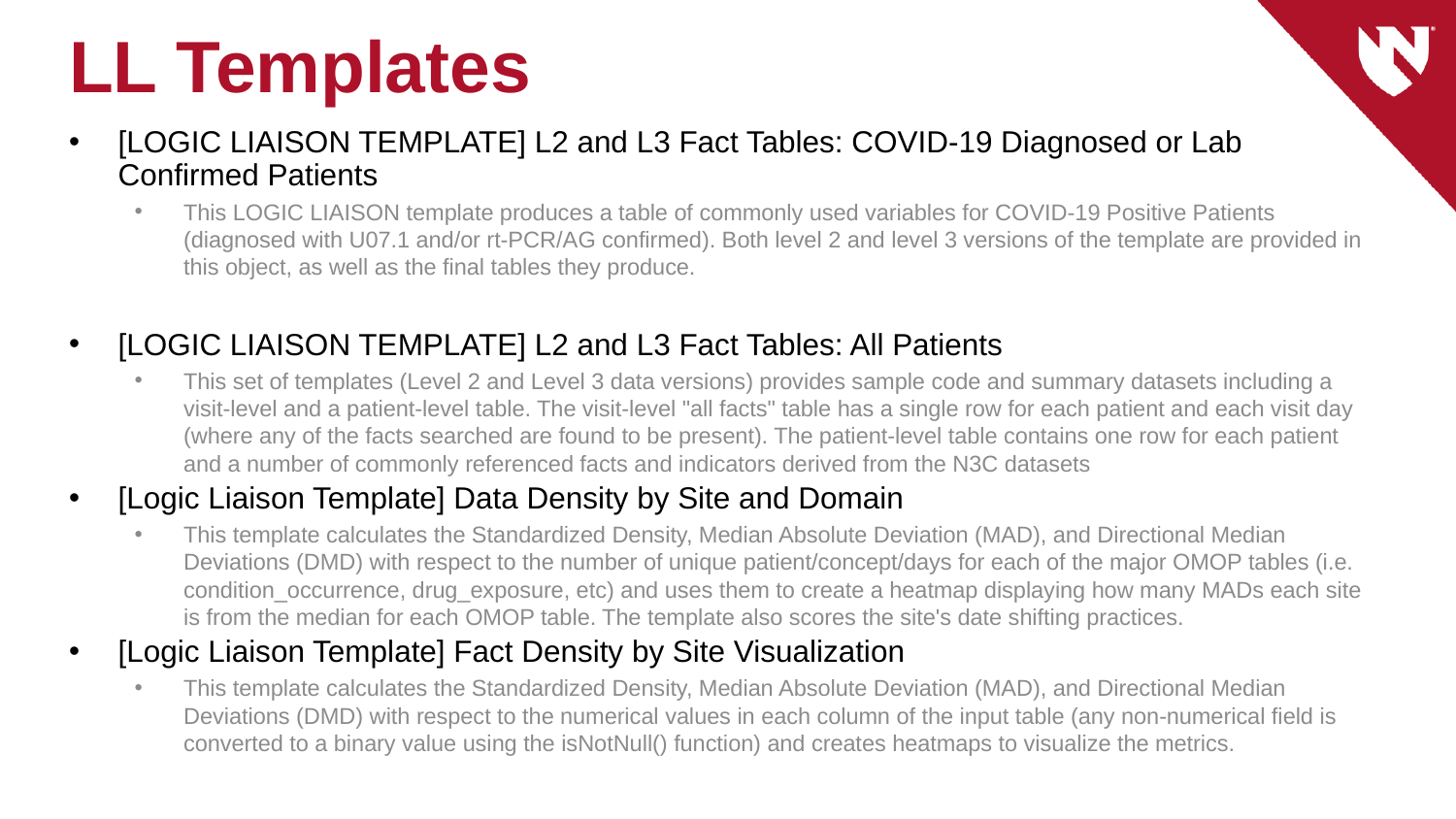

# LL Templates
[LOGIC LIAISON TEMPLATE] L2 and L3 Fact Tables: COVID-19 Diagnosed or Lab Confirmed Patients
This LOGIC LIAISON template produces a table of commonly used variables for COVID-19 Positive Patients (diagnosed with U07.1 and/or rt-PCR/AG confirmed). Both level 2 and level 3 versions of the template are provided in this object, as well as the final tables they produce.

[LOGIC LIAISON TEMPLATE] L2 and L3 Fact Tables: All Patients
This set of templates (Level 2 and Level 3 data versions) provides sample code and summary datasets including a visit-level and a patient-level table. The visit-level "all facts" table has a single row for each patient and each visit day (where any of the facts searched are found to be present). The patient-level table contains one row for each patient and a number of commonly referenced facts and indicators derived from the N3C datasets
[Logic Liaison Template] Data Density by Site and Domain
This template calculates the Standardized Density, Median Absolute Deviation (MAD), and Directional Median Deviations (DMD) with respect to the number of unique patient/concept/days for each of the major OMOP tables (i.e. condition_occurrence, drug_exposure, etc) and uses them to create a heatmap displaying how many MADs each site is from the median for each OMOP table. The template also scores the site's date shifting practices.
[Logic Liaison Template] Fact Density by Site Visualization
This template calculates the Standardized Density, Median Absolute Deviation (MAD), and Directional Median Deviations (DMD) with respect to the numerical values in each column of the input table (any non-numerical field is converted to a binary value using the isNotNull() function) and creates heatmaps to visualize the metrics.